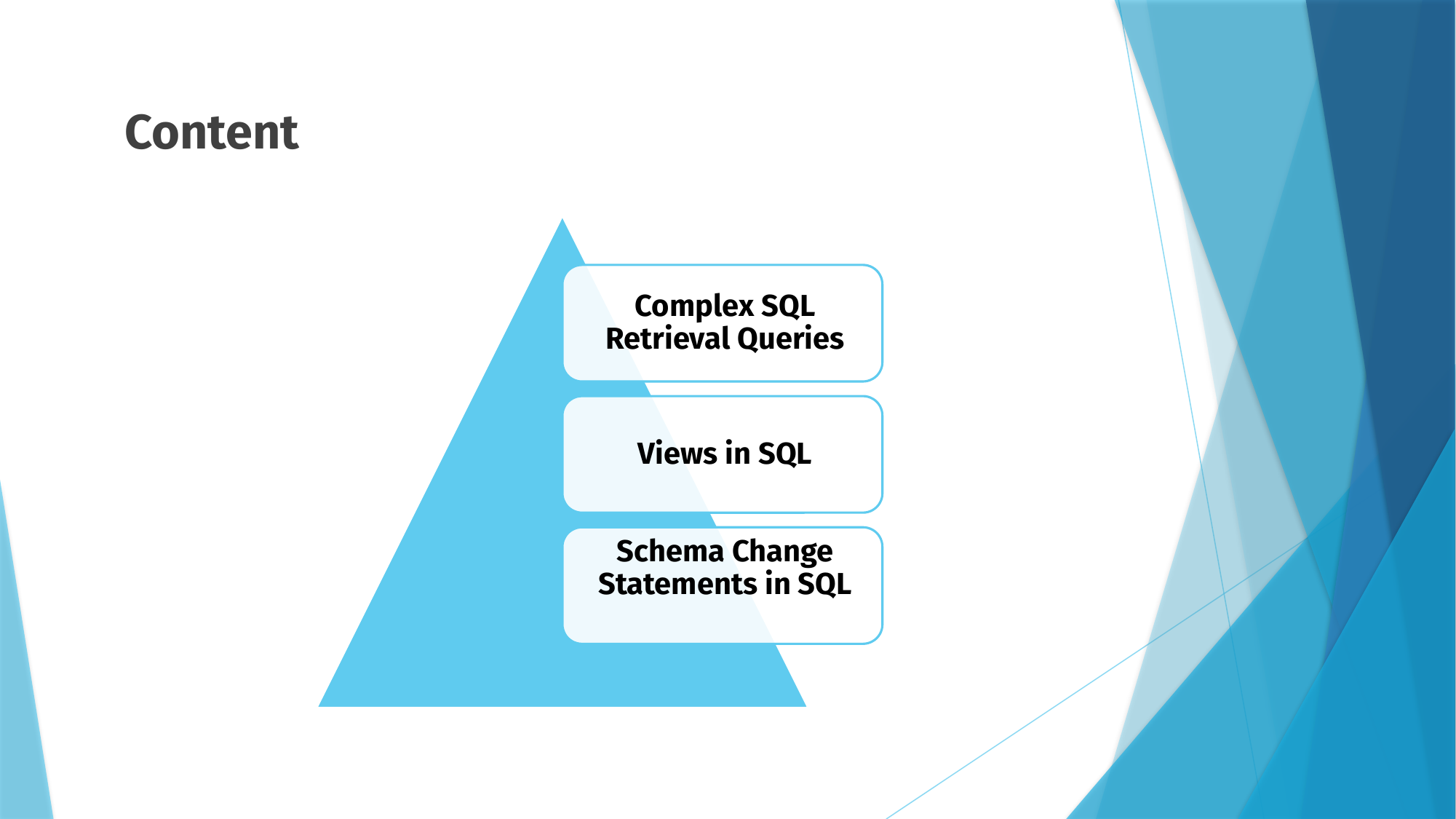

Content
Complex SQL Retrieval Queries
Views in SQL

Schema Change Statements in SQL